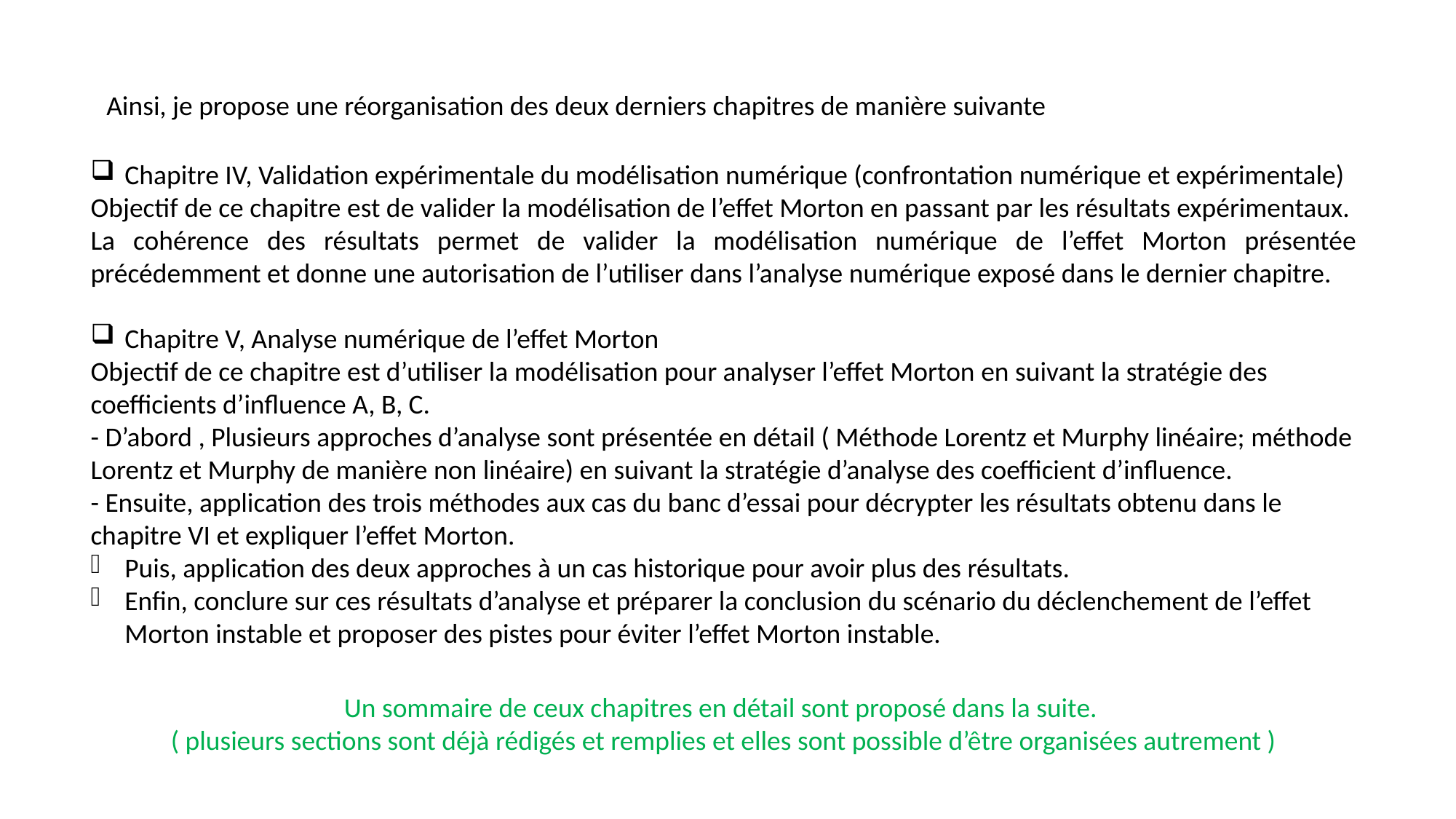

Ainsi, je propose une réorganisation des deux derniers chapitres de manière suivante
Chapitre IV, Validation expérimentale du modélisation numérique (confrontation numérique et expérimentale)
Objectif de ce chapitre est de valider la modélisation de l’effet Morton en passant par les résultats expérimentaux.
La cohérence des résultats permet de valider la modélisation numérique de l’effet Morton présentée précédemment et donne une autorisation de l’utiliser dans l’analyse numérique exposé dans le dernier chapitre.

Chapitre V, Analyse numérique de l’effet Morton
Objectif de ce chapitre est d’utiliser la modélisation pour analyser l’effet Morton en suivant la stratégie des coefficients d’influence A, B, C.
- D’abord , Plusieurs approches d’analyse sont présentée en détail ( Méthode Lorentz et Murphy linéaire; méthode Lorentz et Murphy de manière non linéaire) en suivant la stratégie d’analyse des coefficient d’influence.
- Ensuite, application des trois méthodes aux cas du banc d’essai pour décrypter les résultats obtenu dans le chapitre VI et expliquer l’effet Morton.
Puis, application des deux approches à un cas historique pour avoir plus des résultats.
Enfin, conclure sur ces résultats d’analyse et préparer la conclusion du scénario du déclenchement de l’effet Morton instable et proposer des pistes pour éviter l’effet Morton instable.
Un sommaire de ceux chapitres en détail sont proposé dans la suite.
( plusieurs sections sont déjà rédigés et remplies et elles sont possible d’être organisées autrement )